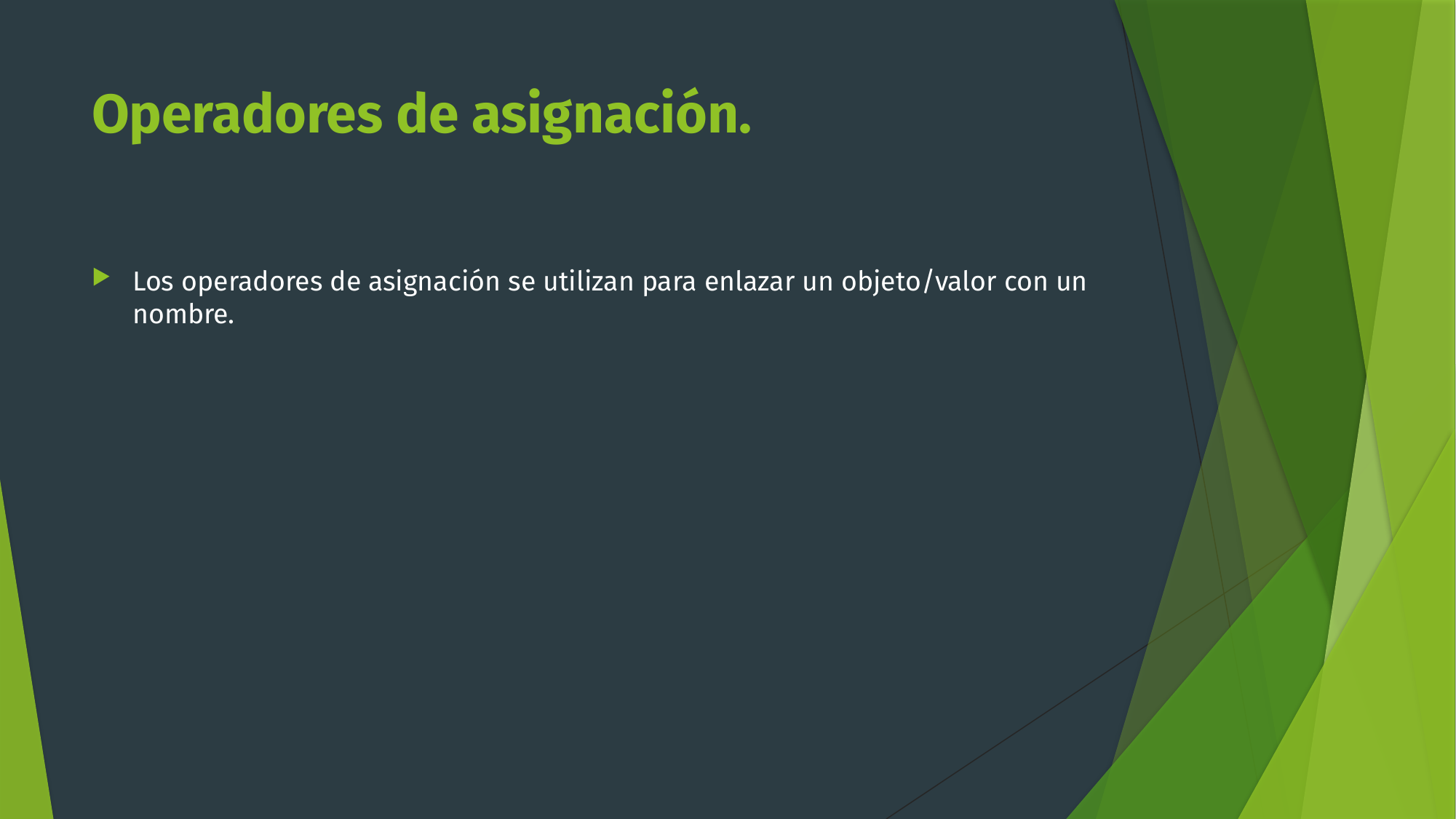

# Operadores de asignación.
Los operadores de asignación se utilizan para enlazar un objeto/valor con un nombre.